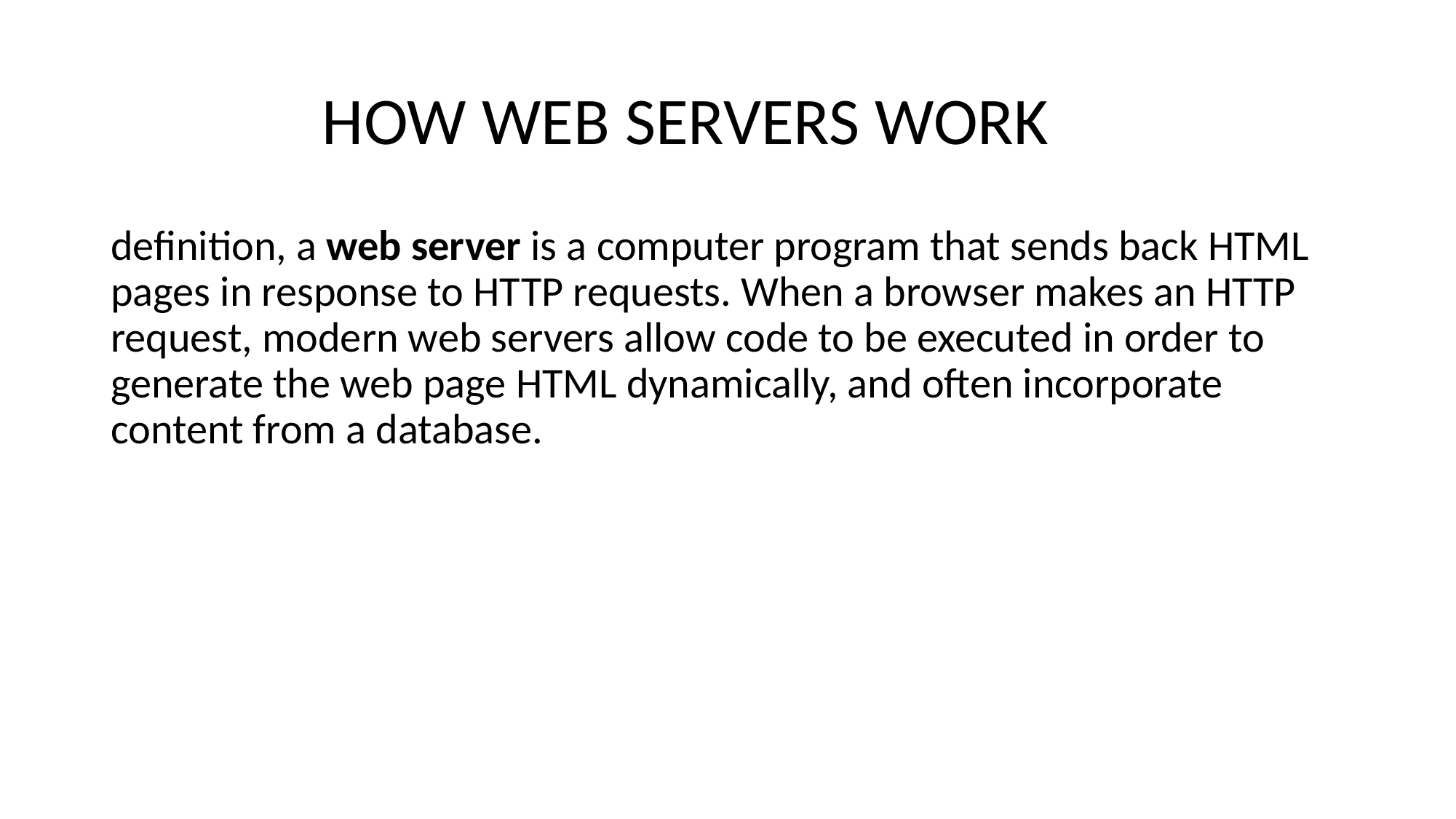

# HOW WEB SERVERS WORK
definition, a web server is a computer program that sends back HTML pages in response to HTTP requests. When a browser makes an HTTP request, modern web servers allow code to be executed in order to generate the web page HTML dynamically, and often incorporate content from a database.